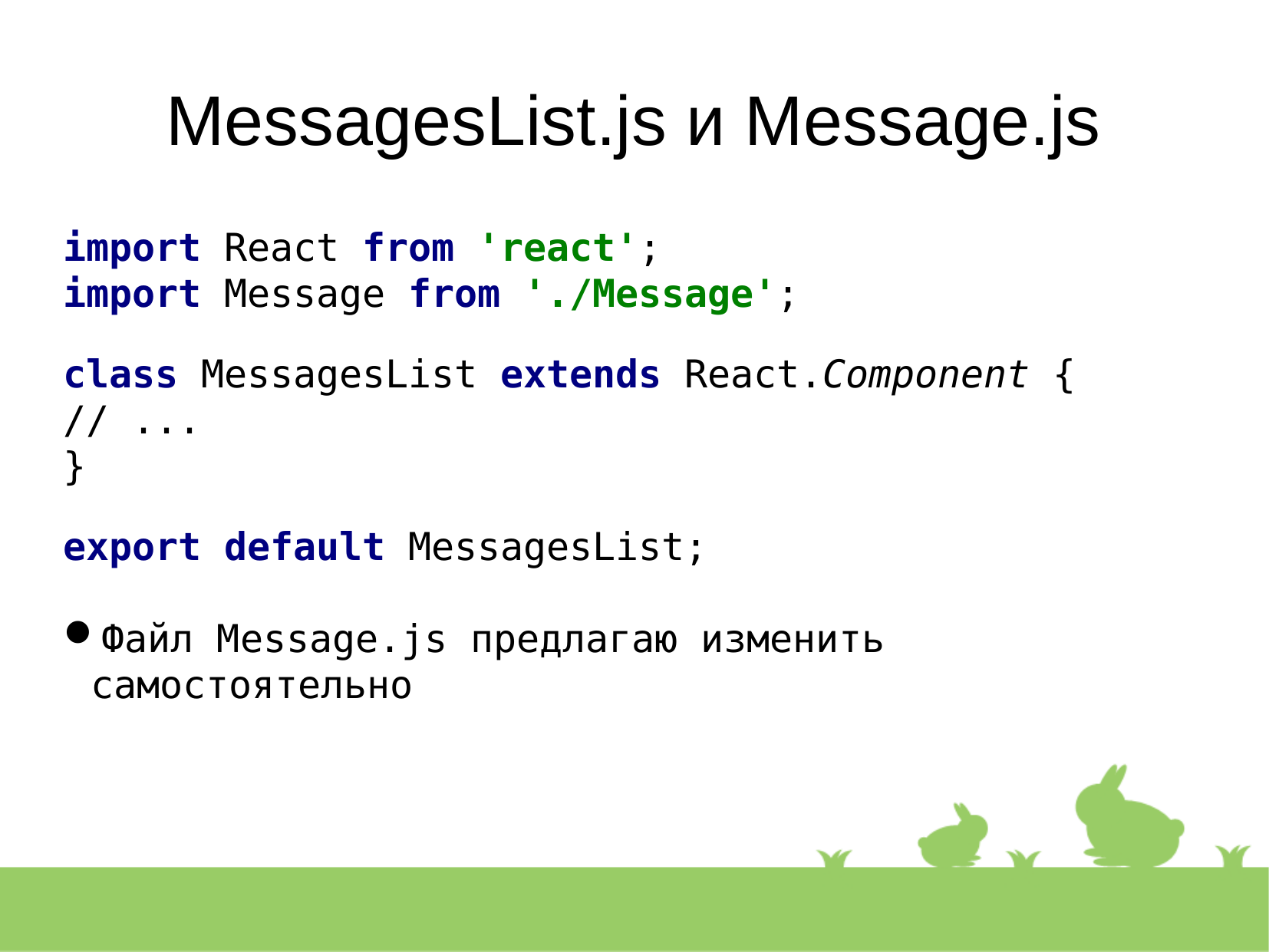

MessagesList.js и Message.js
import React from 'react';
import Message from './Message';
class MessagesList extends React.Component {
// ...
}
export default MessagesList;

Файл Message.js предлагаю изменить самостоятельно